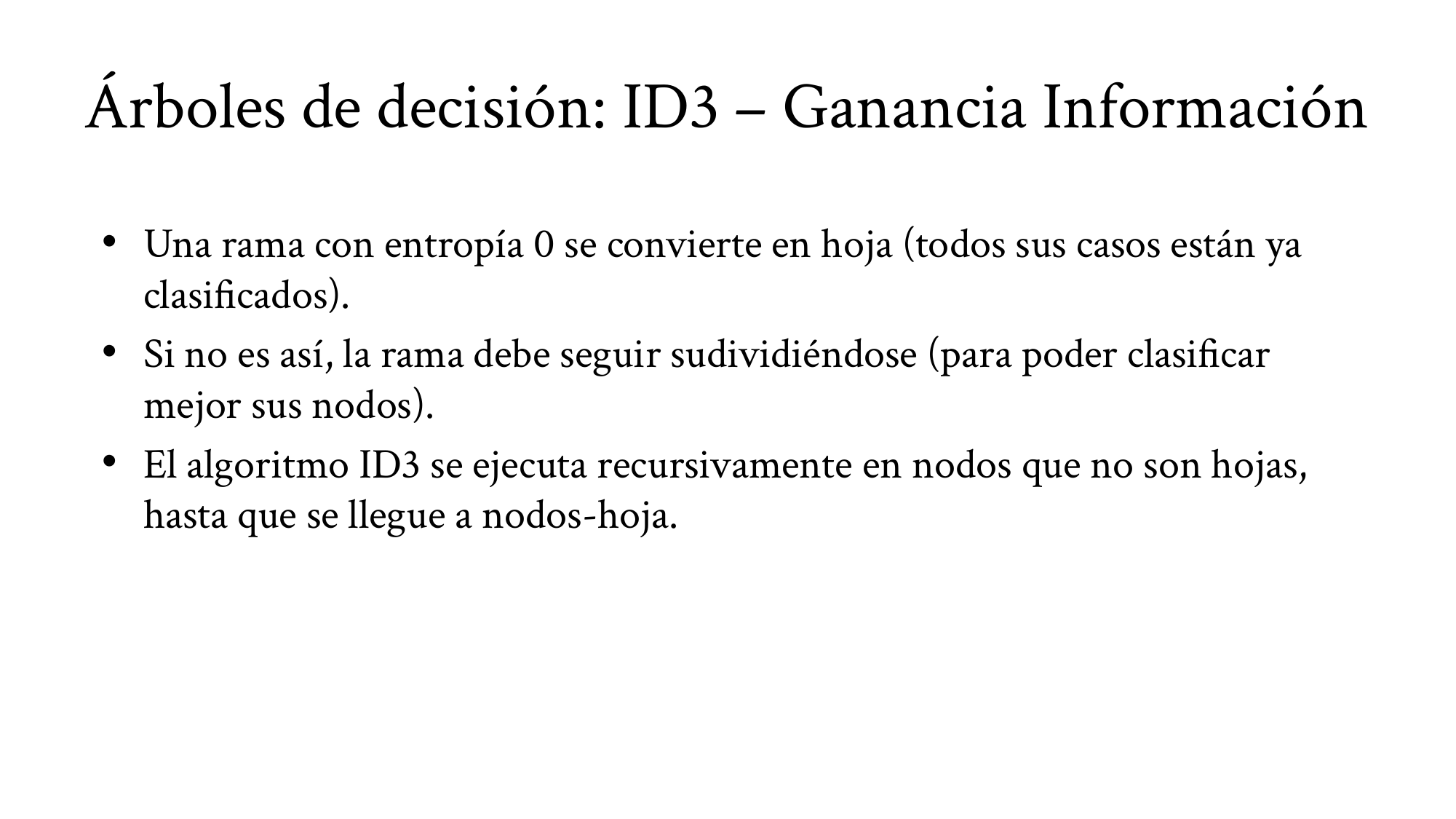

# Árboles de decisión: ID3 – Ganancia Información
Una rama con entropía 0 se convierte en hoja (todos sus casos están ya clasificados).
Si no es así, la rama debe seguir sudividiéndose (para poder clasificar mejor sus nodos).
El algoritmo ID3 se ejecuta recursivamente en nodos que no son hojas, hasta que se llegue a nodos-hoja.